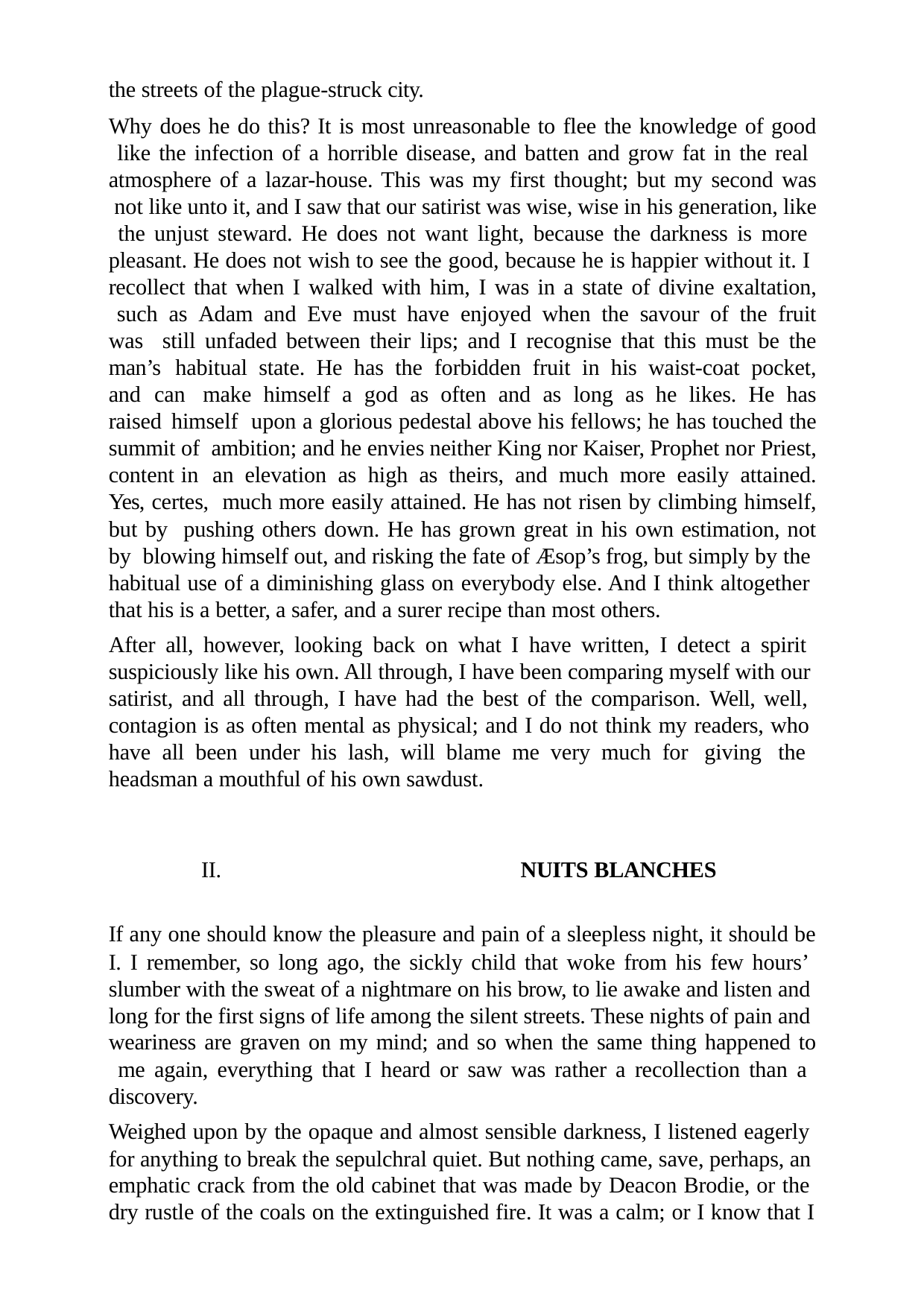

the streets of the plague-struck city.
Why does he do this? It is most unreasonable to flee the knowledge of good  like the infection of a horrible disease, and batten and grow fat in the real  atmosphere of a lazar-house. This was my first thought; but my second was  not like unto it, and I saw that our satirist was wise, wise in his generation, like  the unjust steward. He does not want light, because the darkness is more  pleasant. He does not wish to see the good, because he is happier without it. I  recollect that when I walked with him, I was in a state of divine exaltation,  such as Adam and Eve must have enjoyed when the savour of the fruit was  still unfaded between their lips; and I recognise that this must be the man’s  habitual state. He has the forbidden fruit in his waist-coat pocket, and can  make himself a god as often and as long as he likes. He has raised himself  upon a glorious pedestal above his fellows; he has touched the summit of  ambition; and he envies neither King nor Kaiser, Prophet nor Priest, content in  an elevation as high as theirs, and much more easily attained. Yes, certes,  much more easily attained. He has not risen by climbing himself, but by  pushing others down. He has grown great in his own estimation, not by  blowing himself out, and risking the fate of Æsop’s frog, but simply by the  habitual use of a diminishing glass on everybody else. And I think altogether  that his is a better, a safer, and a surer recipe than most others.
After all, however, looking back on what I have written, I detect a spirit  suspiciously like his own. All through, I have been comparing myself with our  satirist, and all through, I have had the best of the comparison. Well, well,  contagion is as often mental as physical; and I do not think my readers, who  have all been under his lash, will blame me very much for giving the  headsman a mouthful of his own sawdust.

II.	NUITS BLANCHES

If any one should know the pleasure and pain of a sleepless night, it should be
I. I remember, so long ago, the sickly child that woke from his few hours’  slumber with the sweat of a nightmare on his brow, to lie awake and listen and  long for the first signs of life among the silent streets. These nights of pain and  weariness are graven on my mind; and so when the same thing happened to  me again, everything that I heard or saw was rather a recollection than a  discovery.
Weighed upon by the opaque and almost sensible darkness, I listened eagerly  for anything to break the sepulchral quiet. But nothing came, save, perhaps, an  emphatic crack from the old cabinet that was made by Deacon Brodie, or the  dry rustle of the coals on the extinguished fire. It was a calm; or I know that I